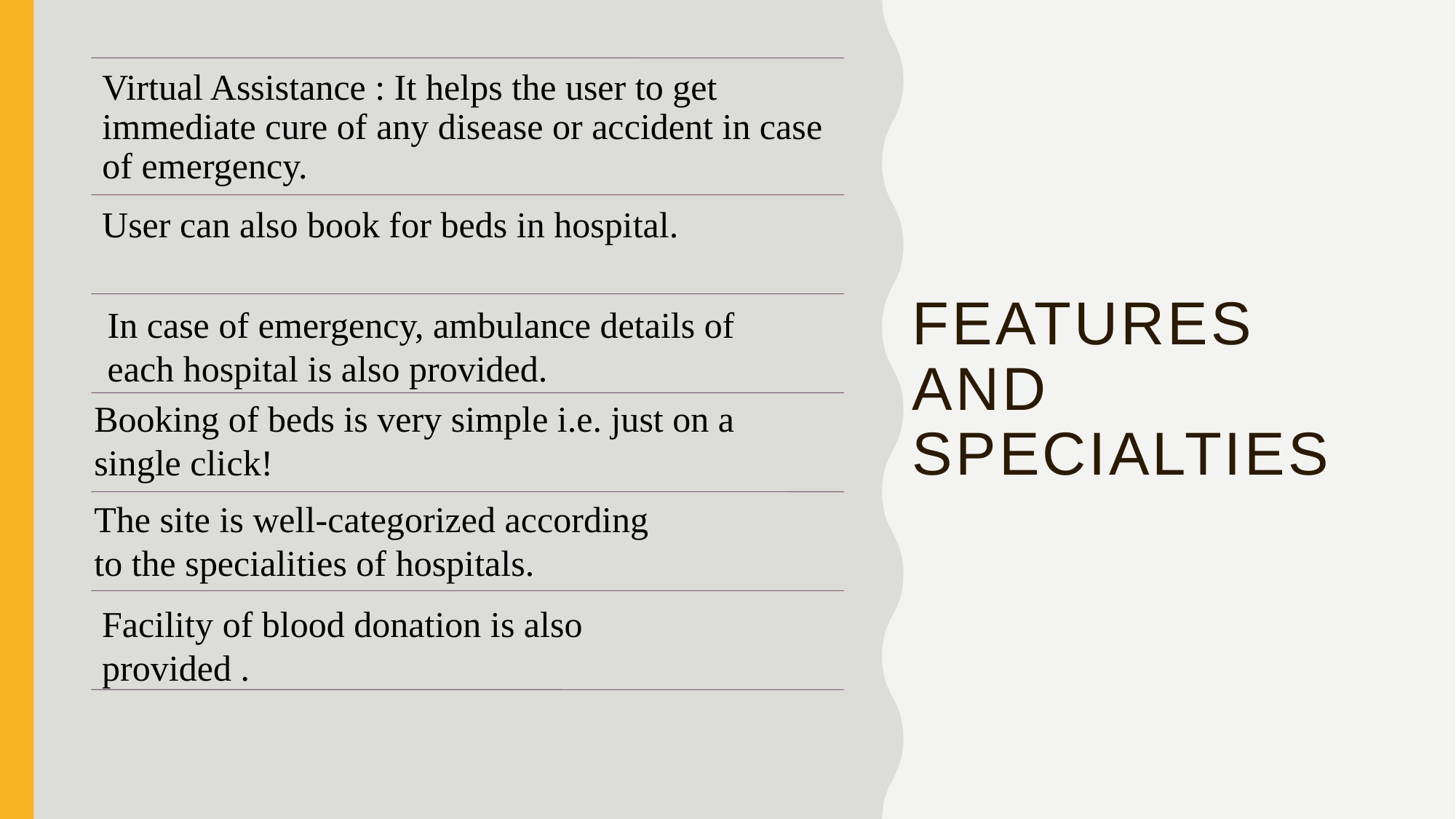

Virtual Assistance : It helps the user to get immediate cure of any disease or accident in case of emergency.

# Features and specialties
User can also book for beds in hospital.
In case of emergency, ambulance details of each hospital is also provided.
Booking of beds is very simple i.e. just on a single click!
The site is well-categorized according to the specialities of hospitals.
Facility of blood donation is also provided .